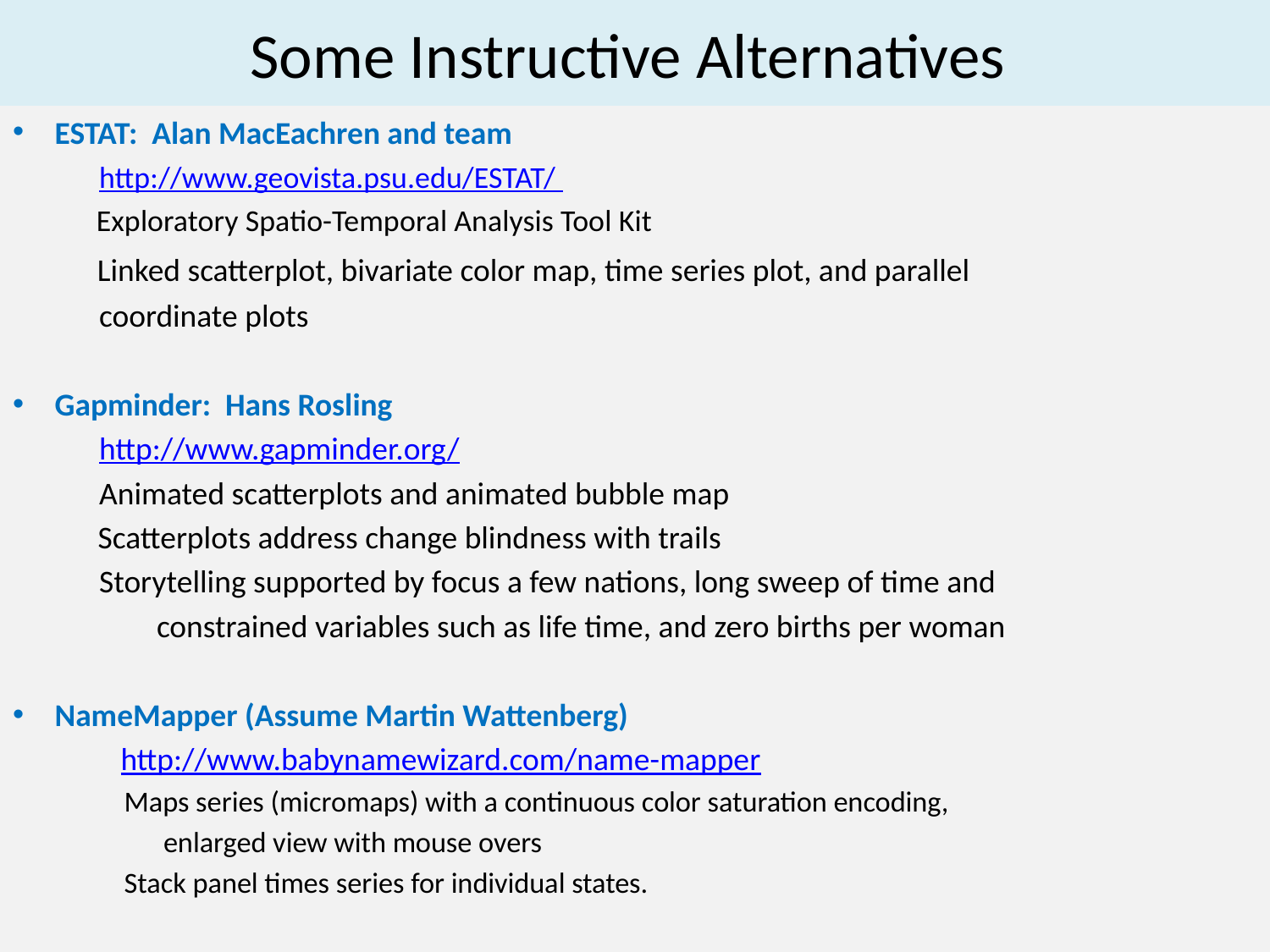

# Some Instructive Alternatives
ESTAT:  Alan MacEachren and team
            http://www.geovista.psu.edu/ESTAT/
            Exploratory Spatio-Temporal Analysis Tool Kit
          Linked scatterplot, bivariate color map, time series plot, and parallel
            coordinate plots

Gapminder:  Hans Rosling
            http://www.gapminder.org/
            Animated scatterplots and animated bubble map
	      Scatterplots address change blindness with trails
            Storytelling supported by focus a few nations, long sweep of time and
                    constrained variables such as life time, and zero births per woman

NameMapper (Assume Martin Wattenberg)
               http://www.babynamewizard.com/name-mapper
                 Maps series (micromaps) with a continuous color saturation encoding,
                       enlarged view with mouse overs
                 Stack panel times series for individual states.